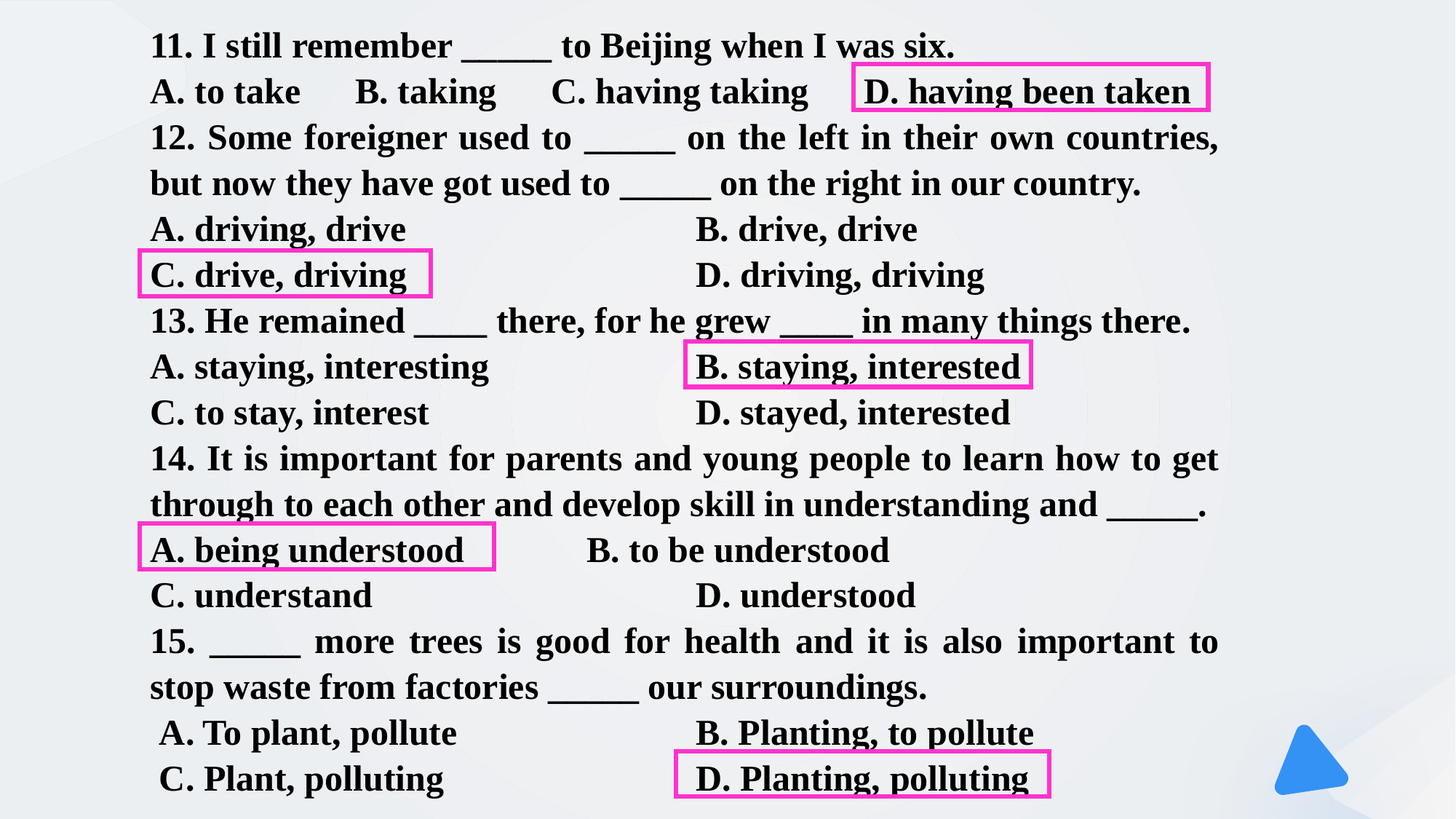

11. I still remember _____ to Beijing when I was six.
A. to take      B. taking      C. having taking      D. having been taken
12. Some foreigner used to _____ on the left in their own countries, but now they have got used to _____ on the right in our country.
A. driving, drive 			B. drive, drive
C. drive, driving 			D. driving, driving
13. He remained ____ there, for he grew ____ in many things there.
A. staying, interesting  		B. staying, interested
C. to stay, interest 			D. stayed, interested
14. It is important for parents and young people to learn how to get through to each other and develop skill in understanding and _____.
A. being understood 		B. to be understood
C. understand 			D. understood
15. _____ more trees is good for health and it is also important to stop waste from factories _____ our surroundings.
 A. To plant, pollute 			B. Planting, to pollute
 C. Plant, polluting 			D. Planting, polluting